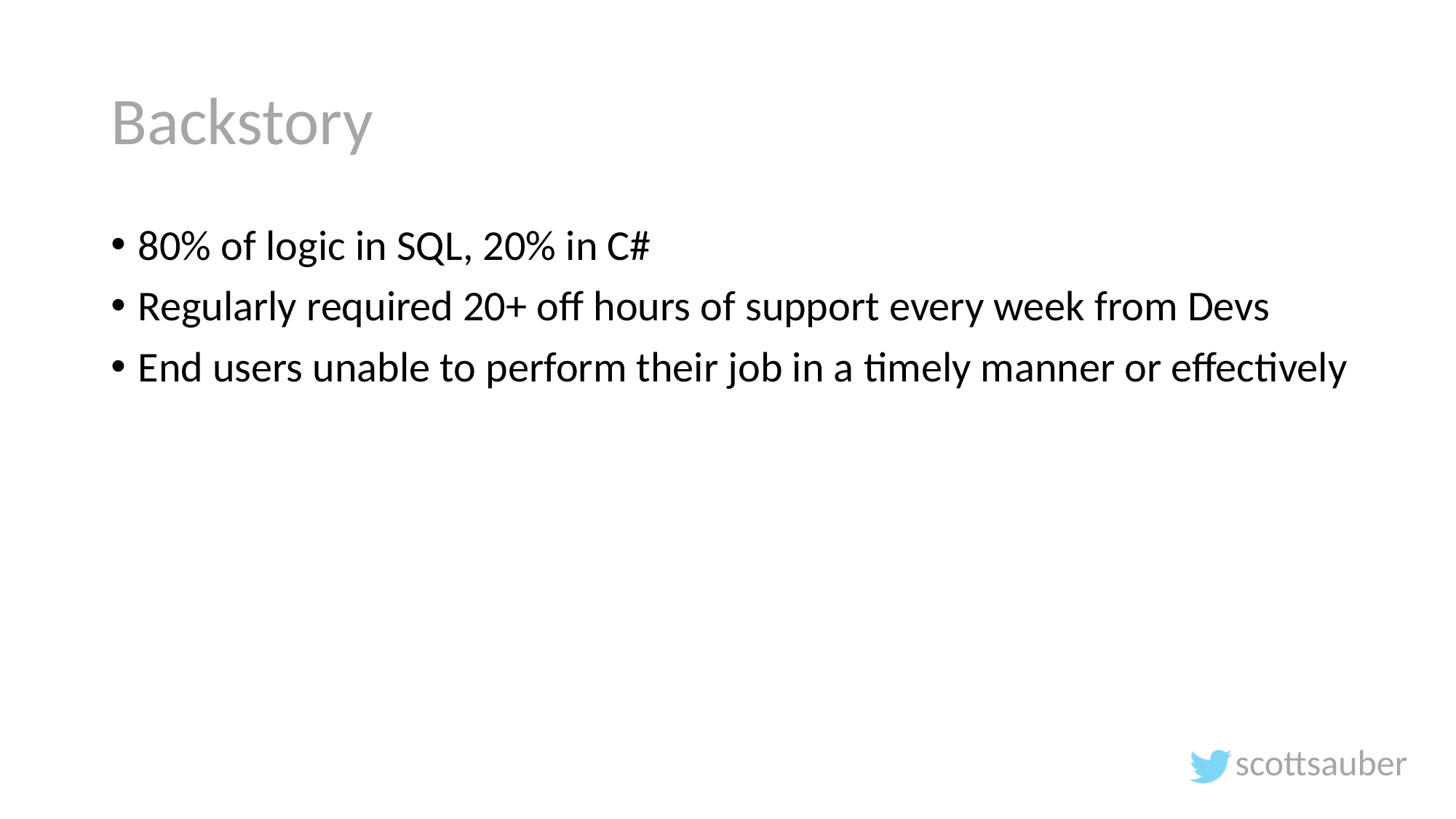

# Backstory
80% of logic in SQL, 20% in C#
Regularly required 20+ off hours of support every week from Devs
End users unable to perform their job in a timely manner or effectively
scottsauber